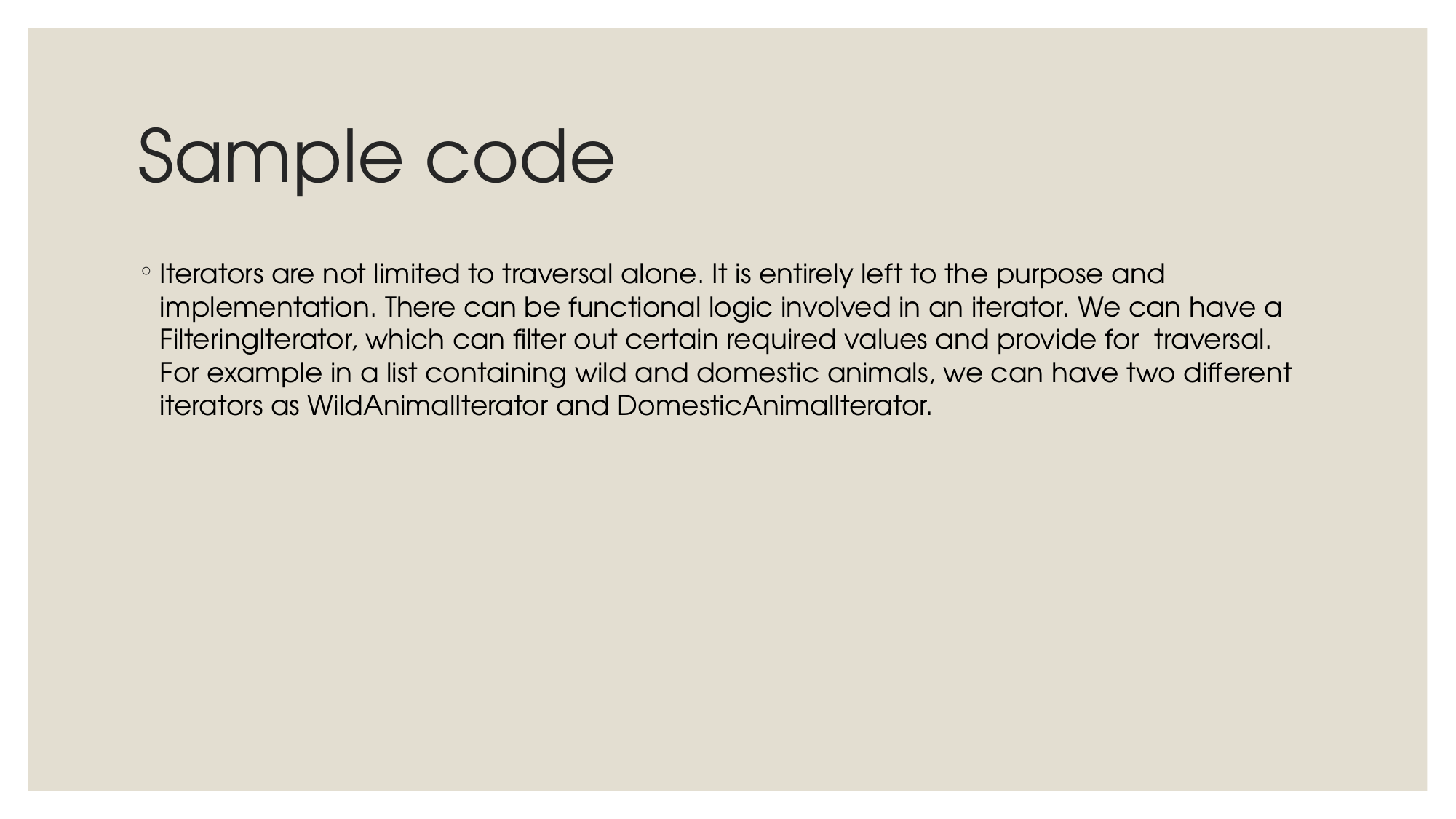

# Sample code
Iterators are not limited to traversal alone. It is entirely left to the purpose and implementation. There can be functional logic involved in an iterator. We can have a FilteringIterator, which can filter out certain required values and provide for  traversal. For example in a list containing wild and domestic animals, we can have two different iterators as WildAnimalIterator and DomesticAnimalIterator.